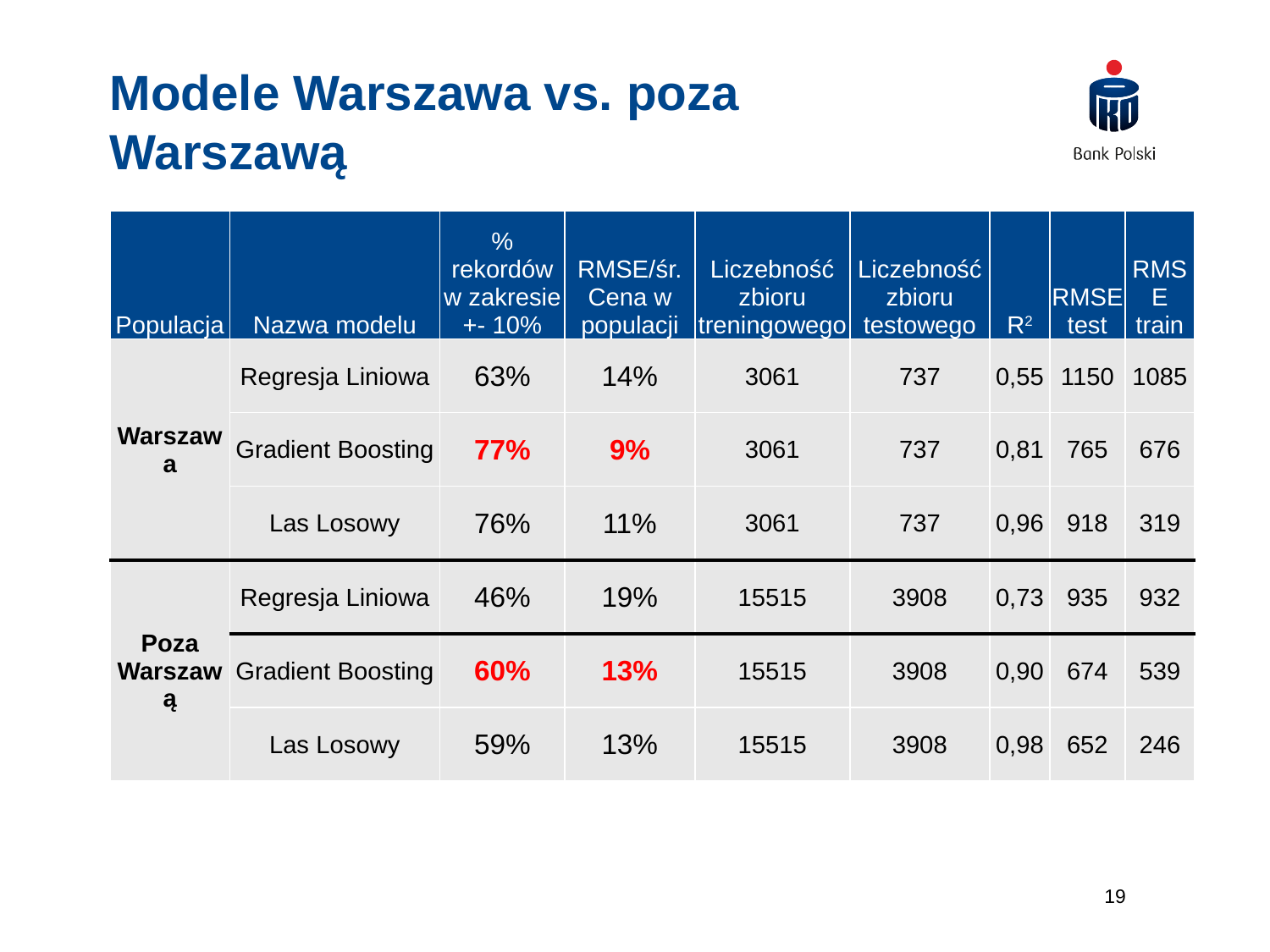

# Modele Warszawa vs. poza Warszawą
| Populacja | Nazwa modelu | % rekordów w zakresie +- 10% | RMSE/śr. Cena w populacji | Liczebność zbioru treningowego | Liczebność zbioru testowego | R2 | RMSE test | RMSE train |
| --- | --- | --- | --- | --- | --- | --- | --- | --- |
| Warszawa | Regresja Liniowa | 63% | 14% | 3061 | 737 | 0,55 | 1150 | 1085 |
|  | Gradient Boosting | 77% | 9% | 3061 | 737 | 0,81 | 765 | 676 |
|  | Las Losowy | 76% | 11% | 3061 | 737 | 0,96 | 918 | 319 |
| Poza Warszawą | Regresja Liniowa | 46% | 19% | 15515 | 3908 | 0,73 | 935 | 932 |
|  | Gradient Boosting | 60% | 13% | 15515 | 3908 | 0,90 | 674 | 539 |
|  | Las Losowy | 59% | 13% | 15515 | 3908 | 0,98 | 652 | 246 |
19